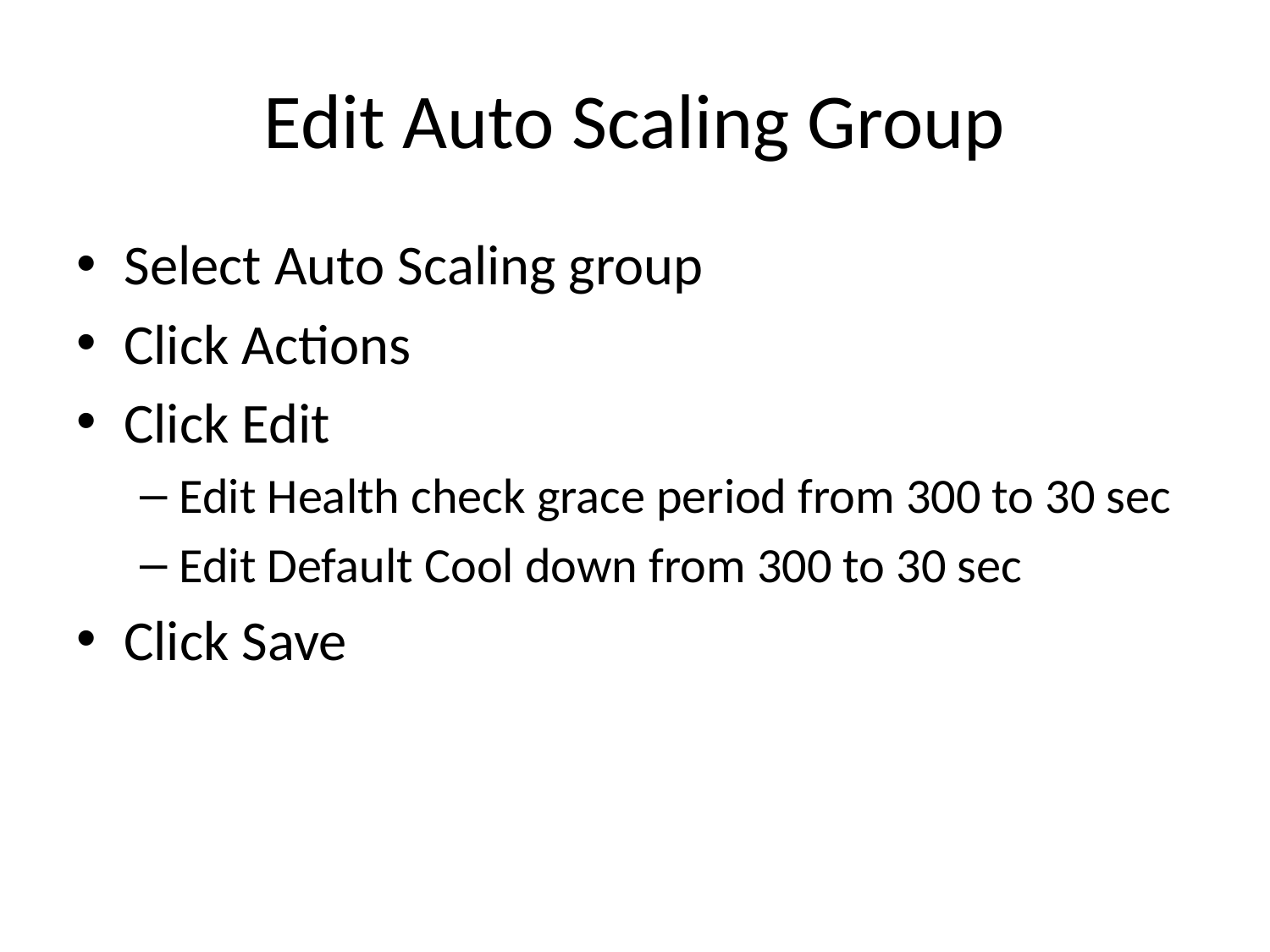

# Edit Auto Scaling Group
Select Auto Scaling group
Click Actions
Click Edit
Edit Health check grace period from 300 to 30 sec
Edit Default Cool down from 300 to 30 sec
Click Save